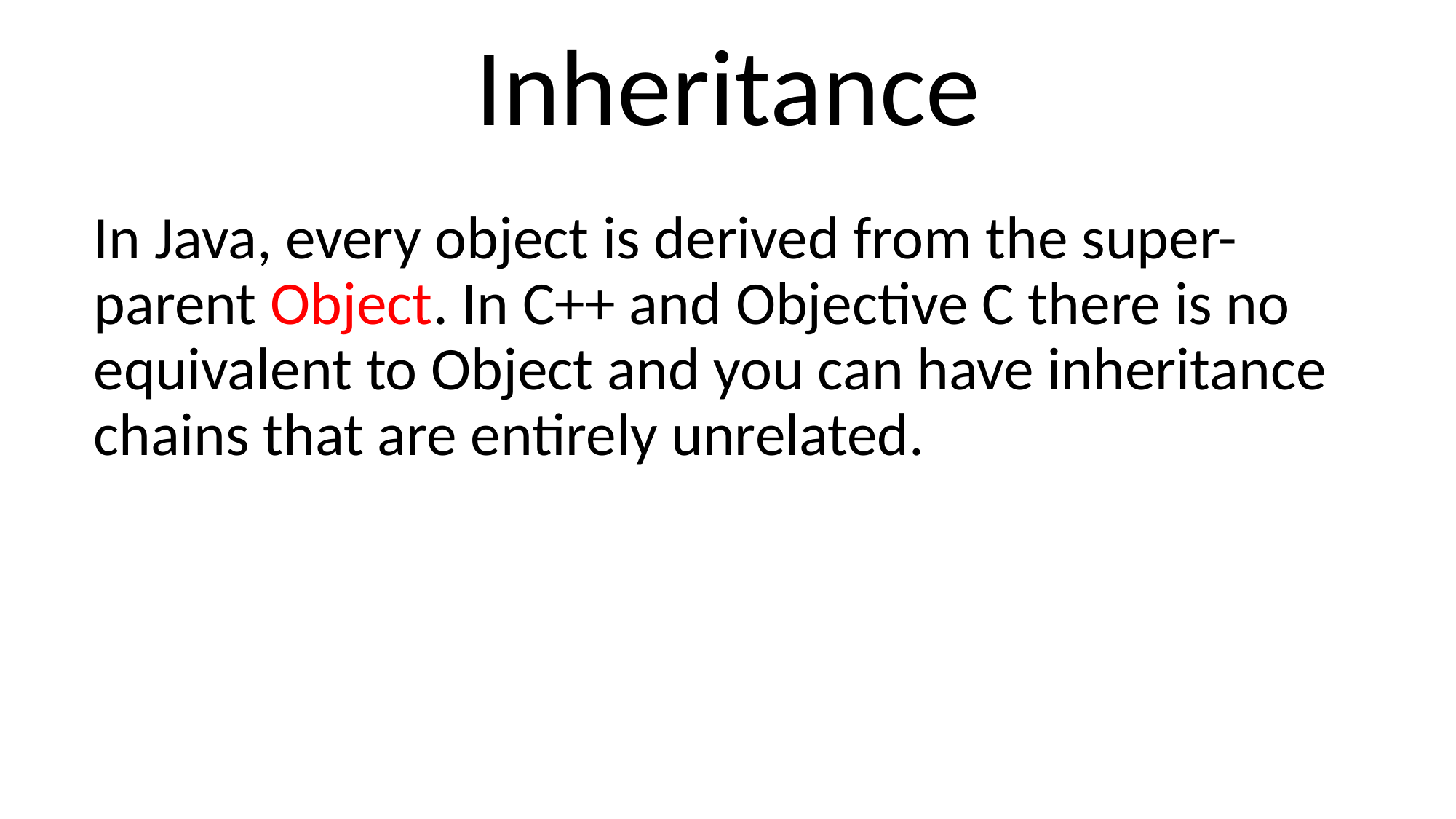

# Inheritance
In Java, every object is derived from the super-parent Object. In C++ and Objective C there is no equivalent to Object and you can have inheritance chains that are entirely unrelated.